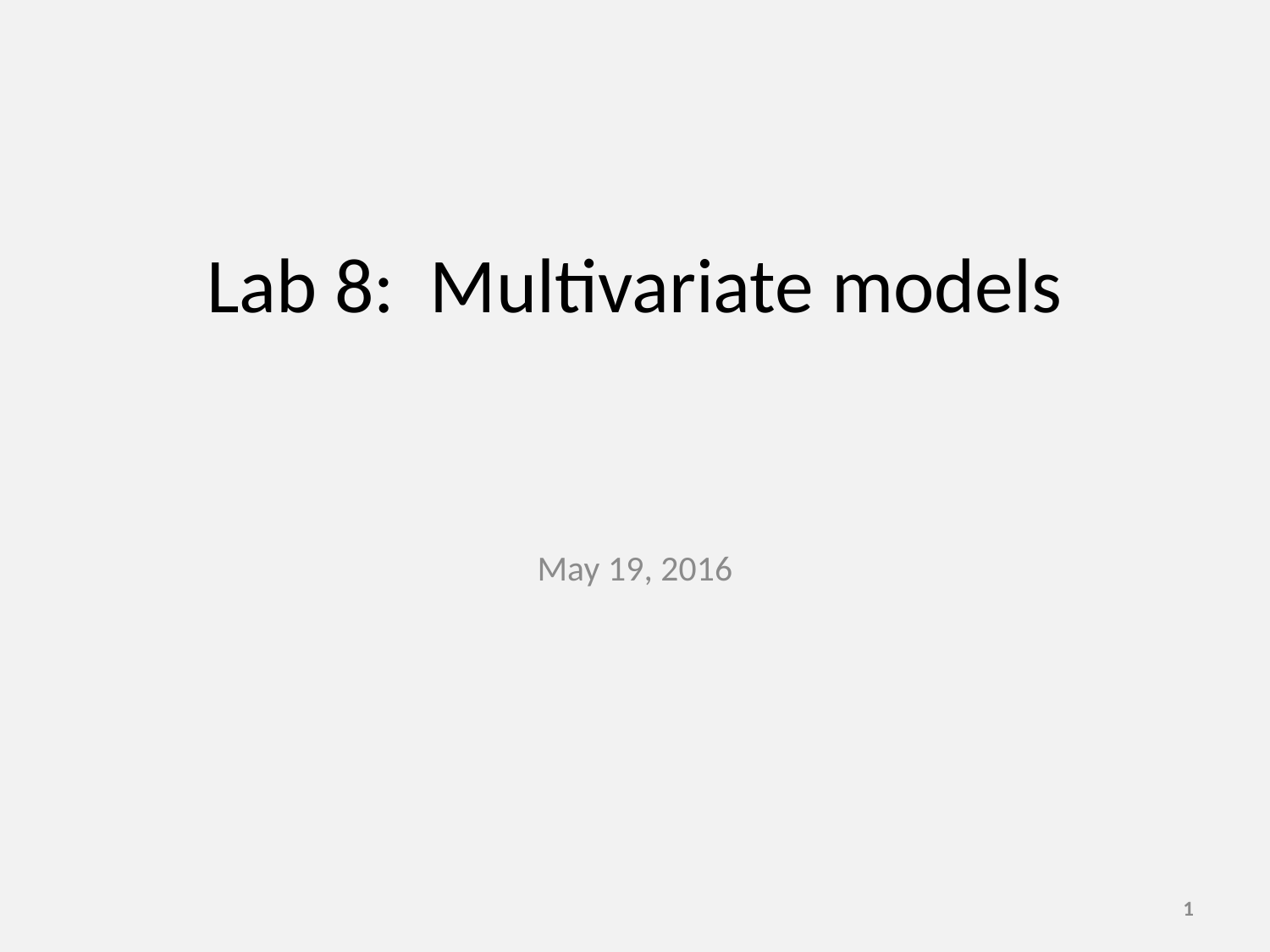

# Lab 8:  Multivariate models
May 19, 2016
1